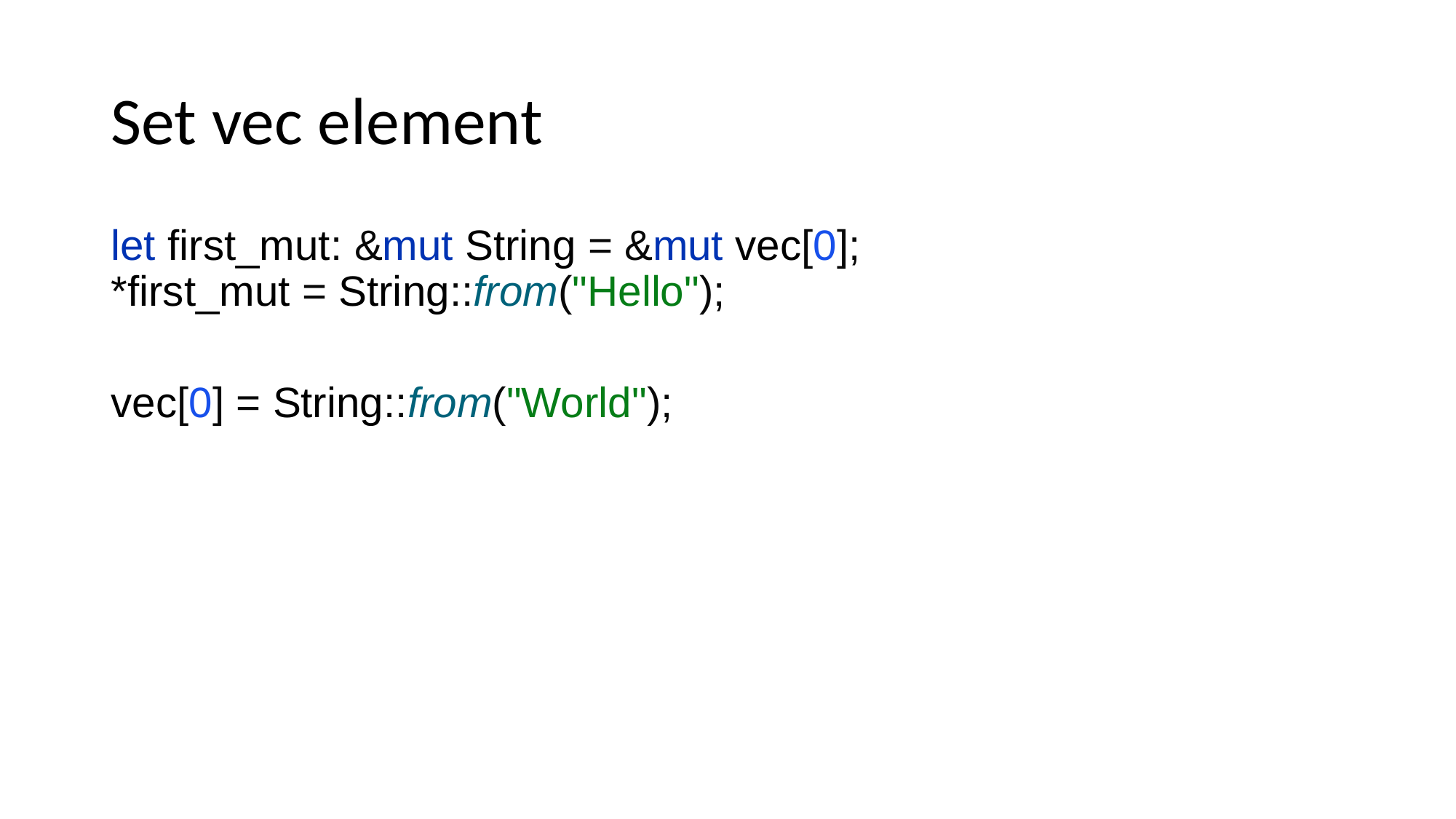

# Set vec element
let first_mut: &mut String = &mut vec[0];
*first_mut = String::from("Hello");
vec[0] = String::from("World");